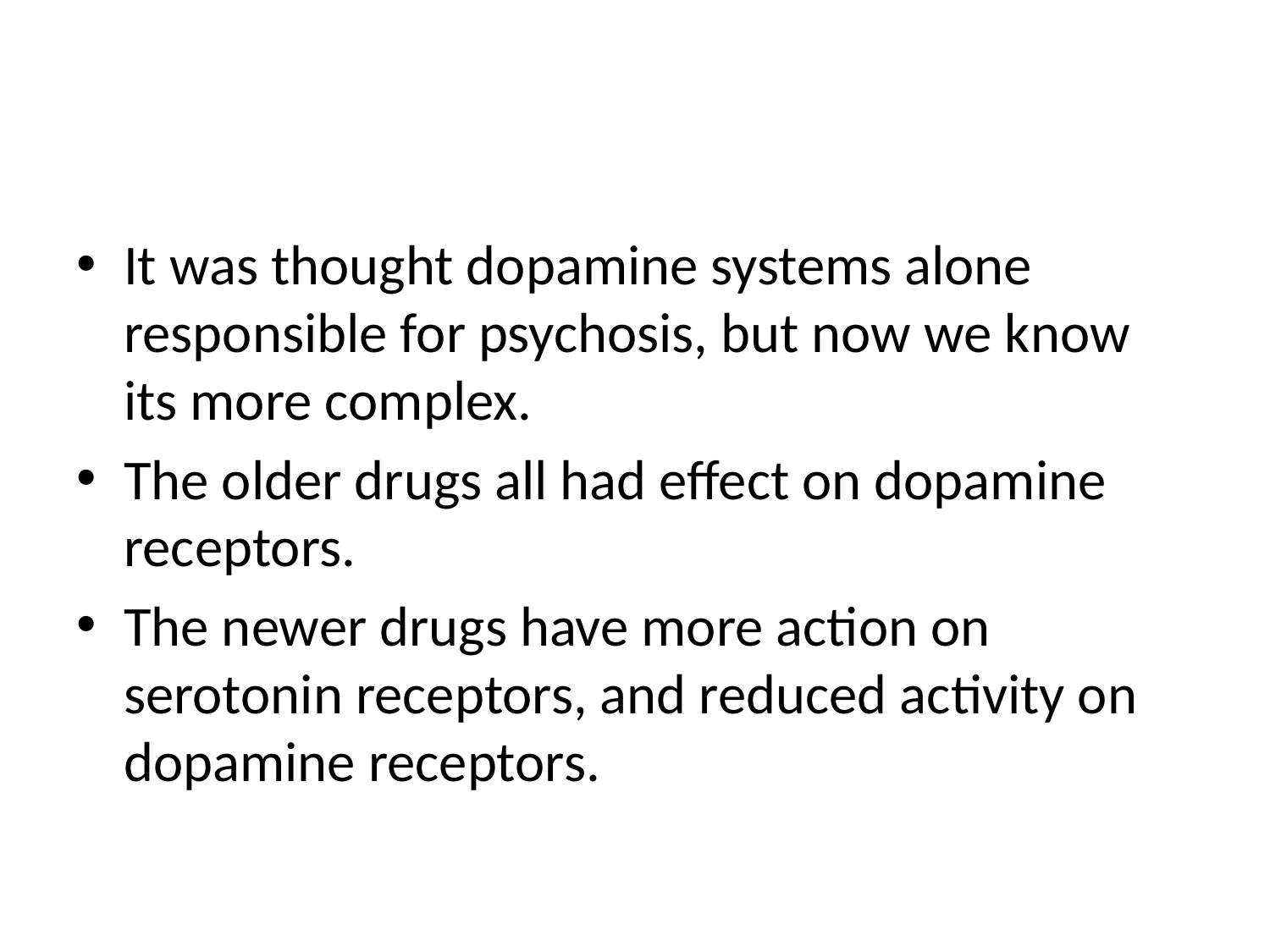

#
It was thought dopamine systems alone responsible for psychosis, but now we know its more complex.
The older drugs all had effect on dopamine receptors.
The newer drugs have more action on serotonin receptors, and reduced activity on dopamine receptors.